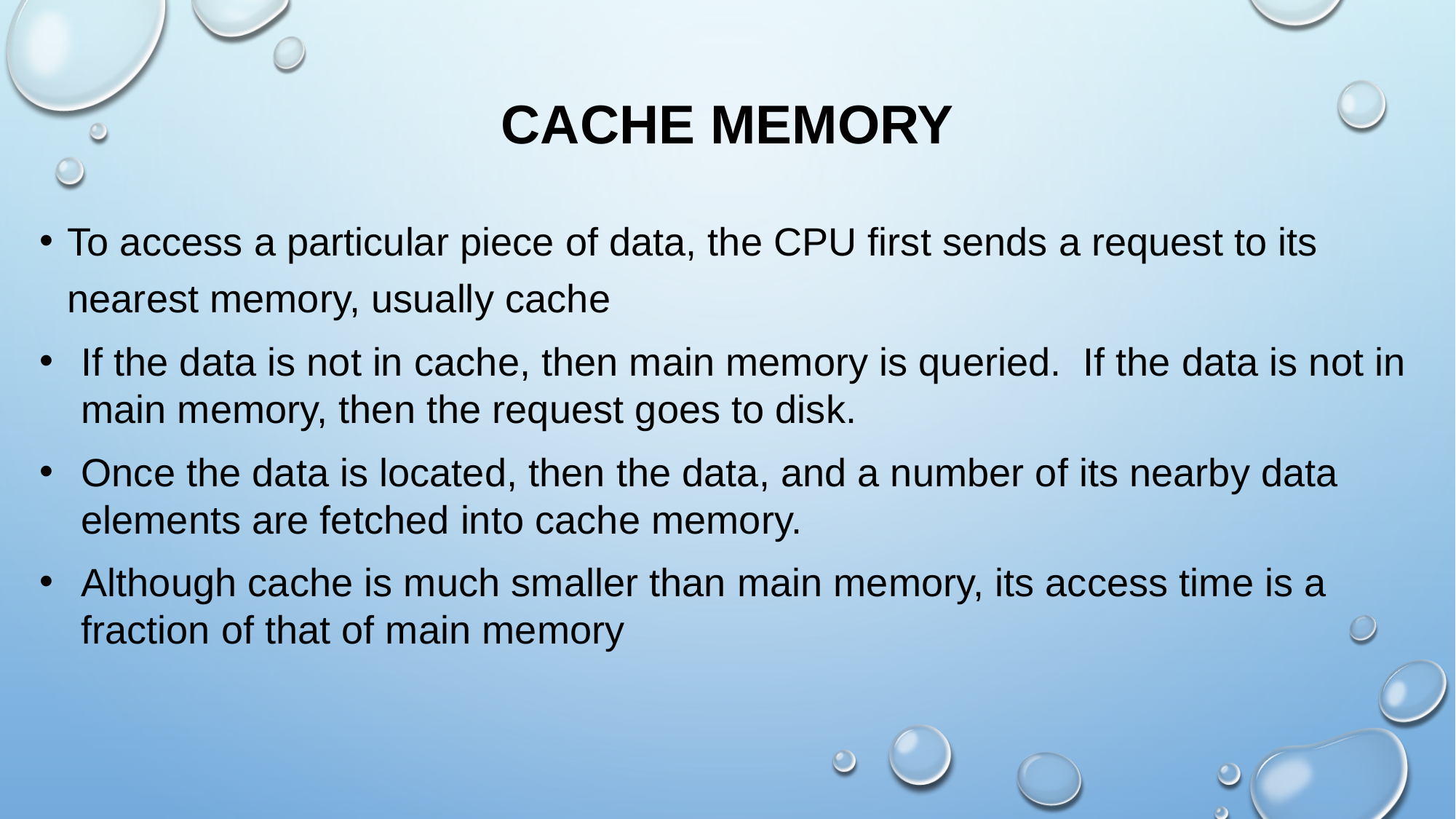

# Cache Memory
To access a particular piece of data, the CPU first sends a request to its nearest memory, usually cache
If the data is not in cache, then main memory is queried.  If the data is not in main memory, then the request goes to disk.
Once the data is located, then the data, and a number of its nearby data elements are fetched into cache memory.
Although cache is much smaller than main memory, its access time is a fraction of that of main memory